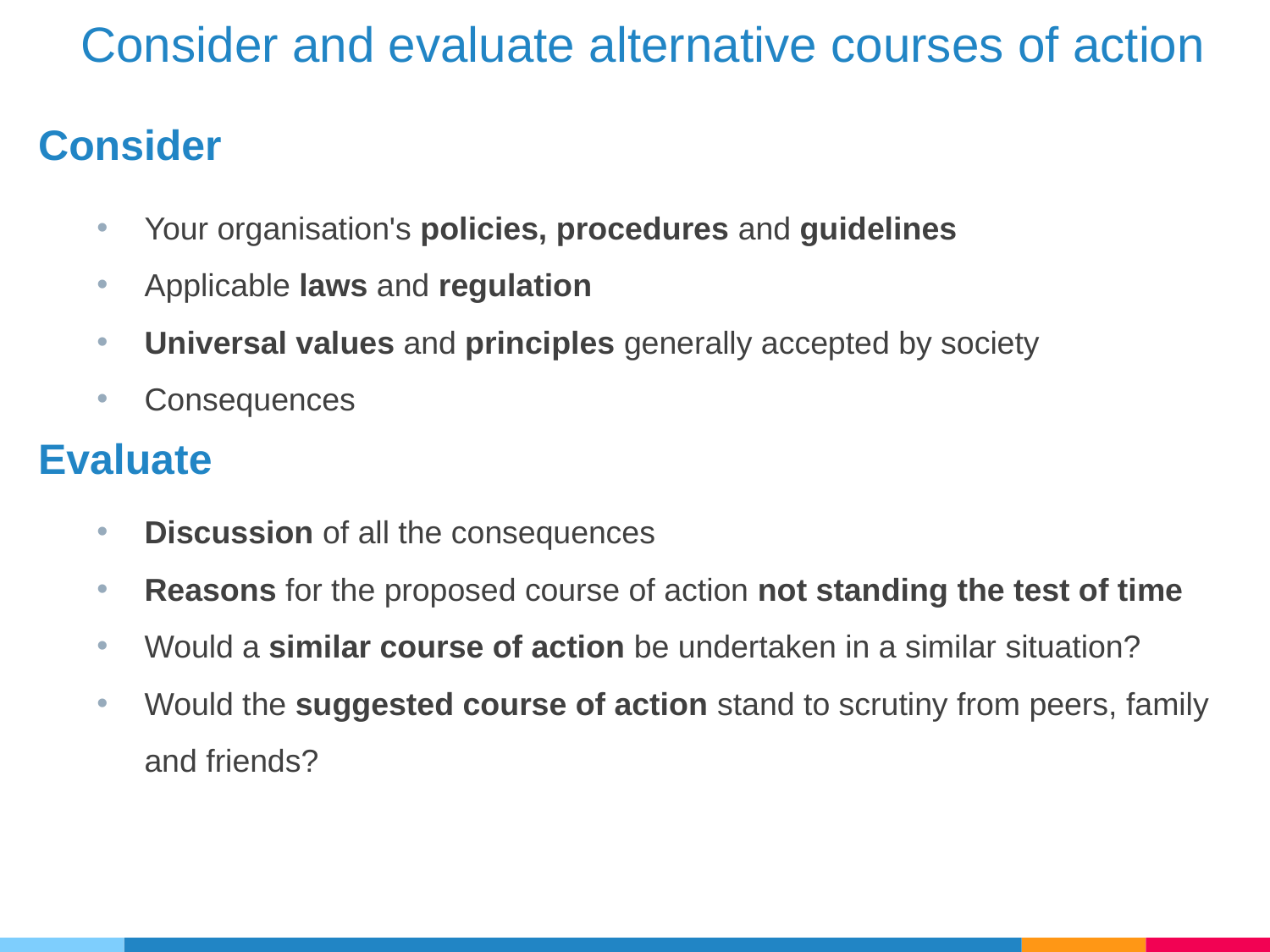

Consider and evaluate alternative courses of action
Consider
Your organisation's policies, procedures and guidelines
Applicable laws and regulation
Universal values and principles generally accepted by society
Consequences
Evaluate
Discussion of all the consequences
Reasons for the proposed course of action not standing the test of time
Would a similar course of action be undertaken in a similar situation?
Would the suggested course of action stand to scrutiny from peers, family and friends?